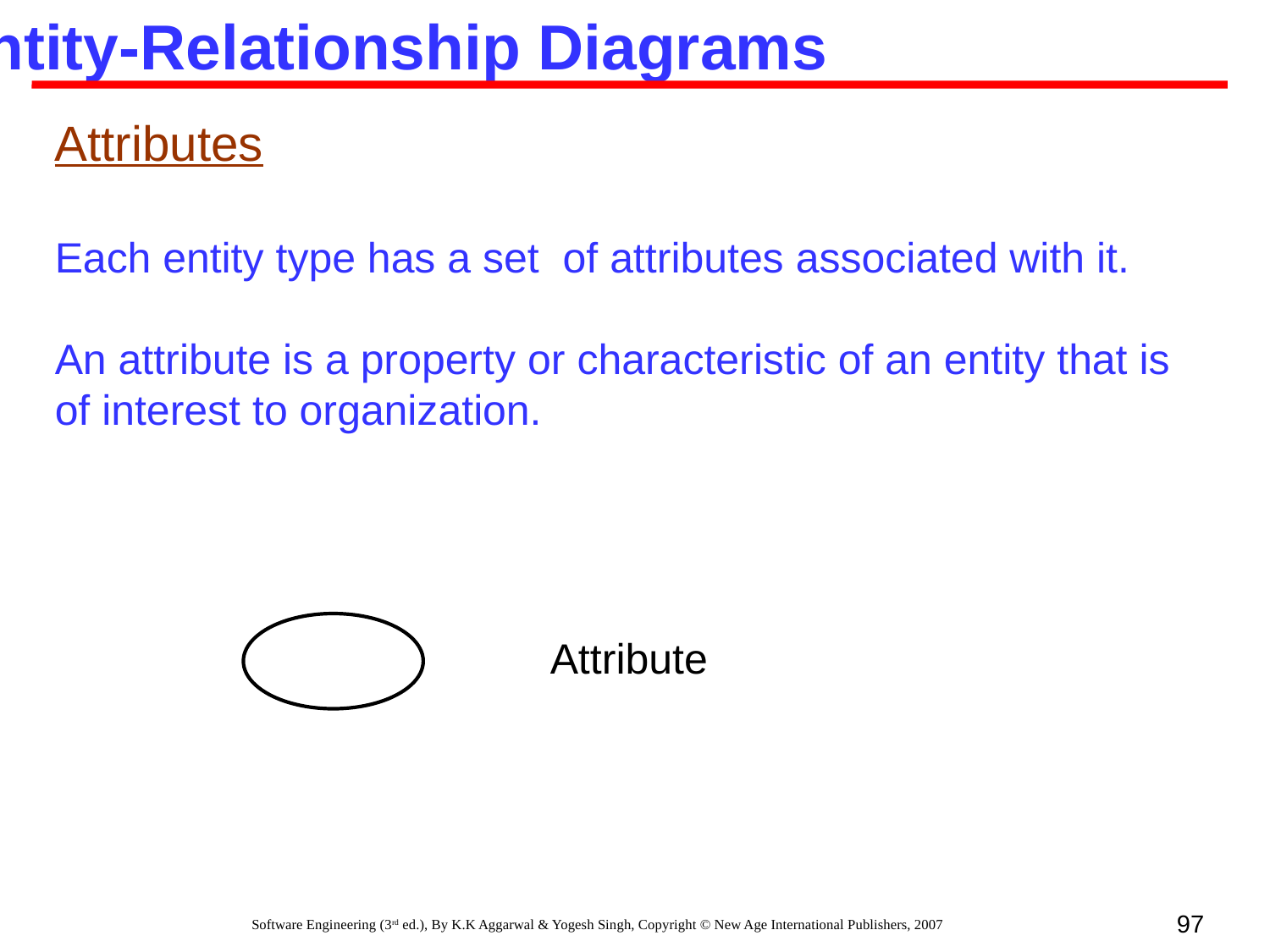

Entity-Relationship Diagrams

Attributes

Each entity type has a set  of attributes associated with it.

An attribute is a property or characteristic of an entity that is of interest to organization.

Attribute
97